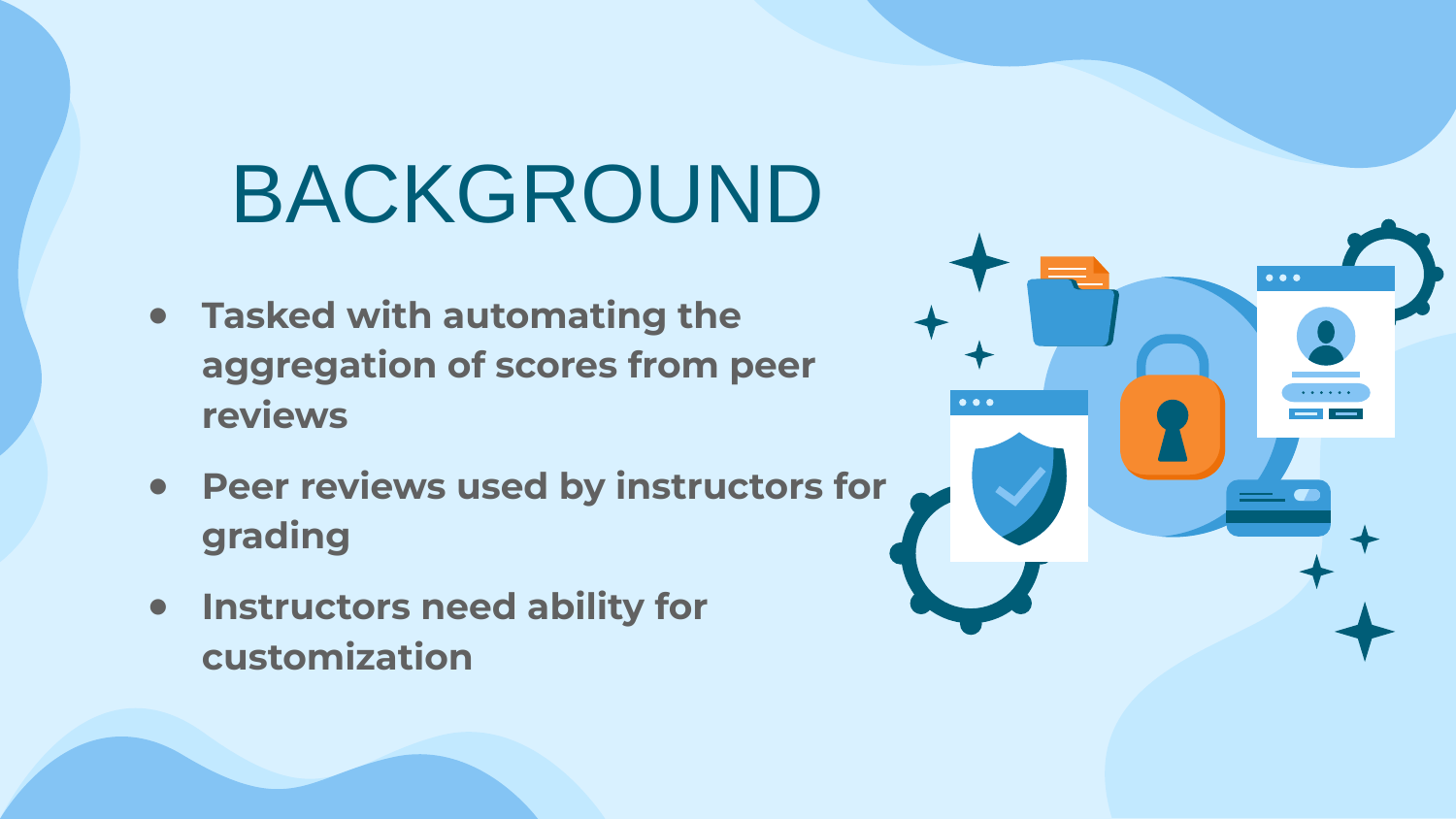

# BACKGROUND

Tasked with automating the aggregation of scores from peer reviews
Peer reviews used by instructors for grading
Instructors need ability for customization